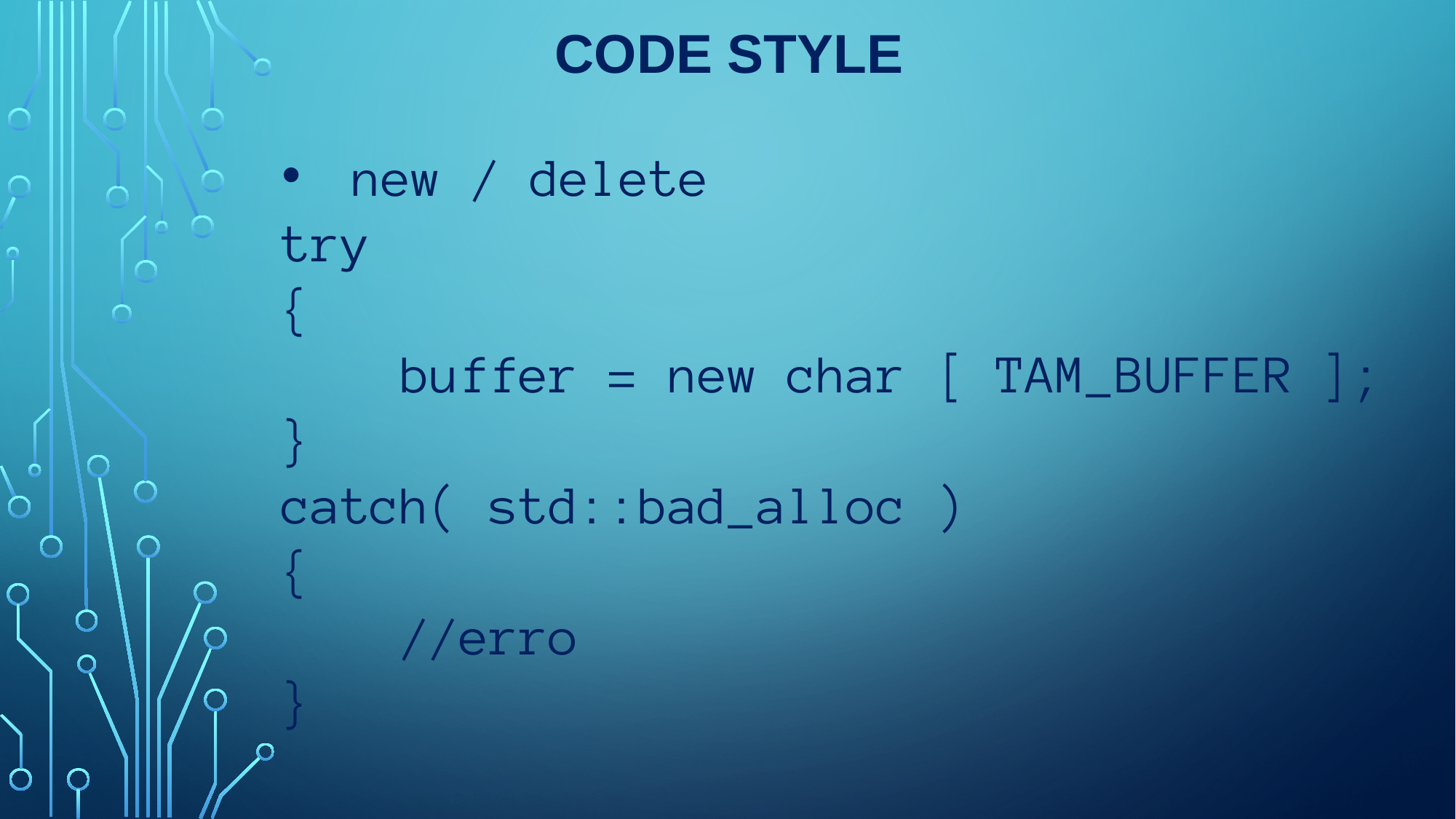

# Code Style
 new / delete
try
{
    buffer = new char [ TAM_BUFFER ];
}
catch( std::bad_alloc )
{
    //erro
}